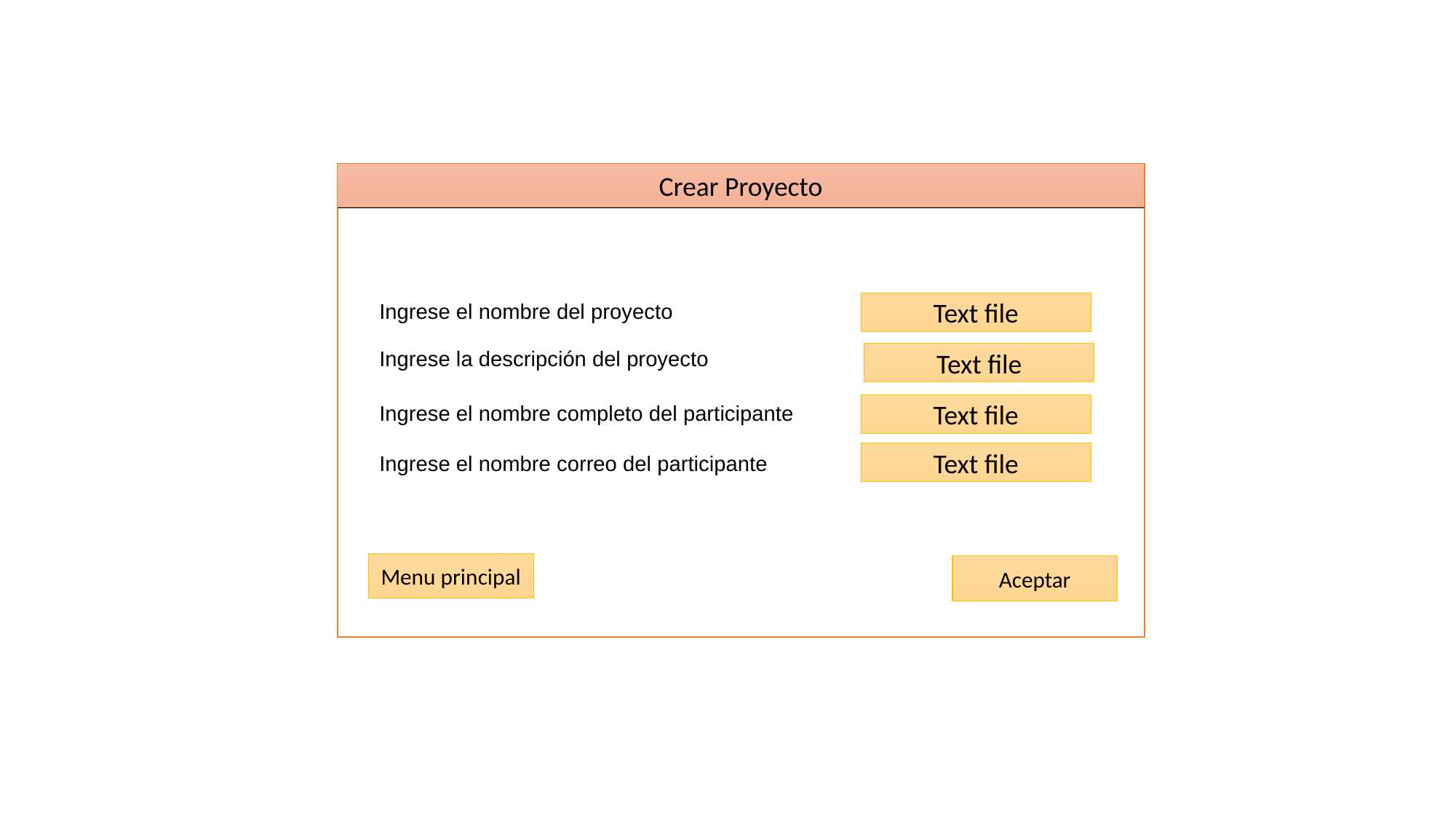

Crear Proyecto
Ingrese el nombre del proyecto
Text file
Ingrese la descripción del proyecto
Text file
Ingrese el nombre completo del participante
Text file
Text file
Ingrese el nombre correo del participante
Menu principal
Aceptar